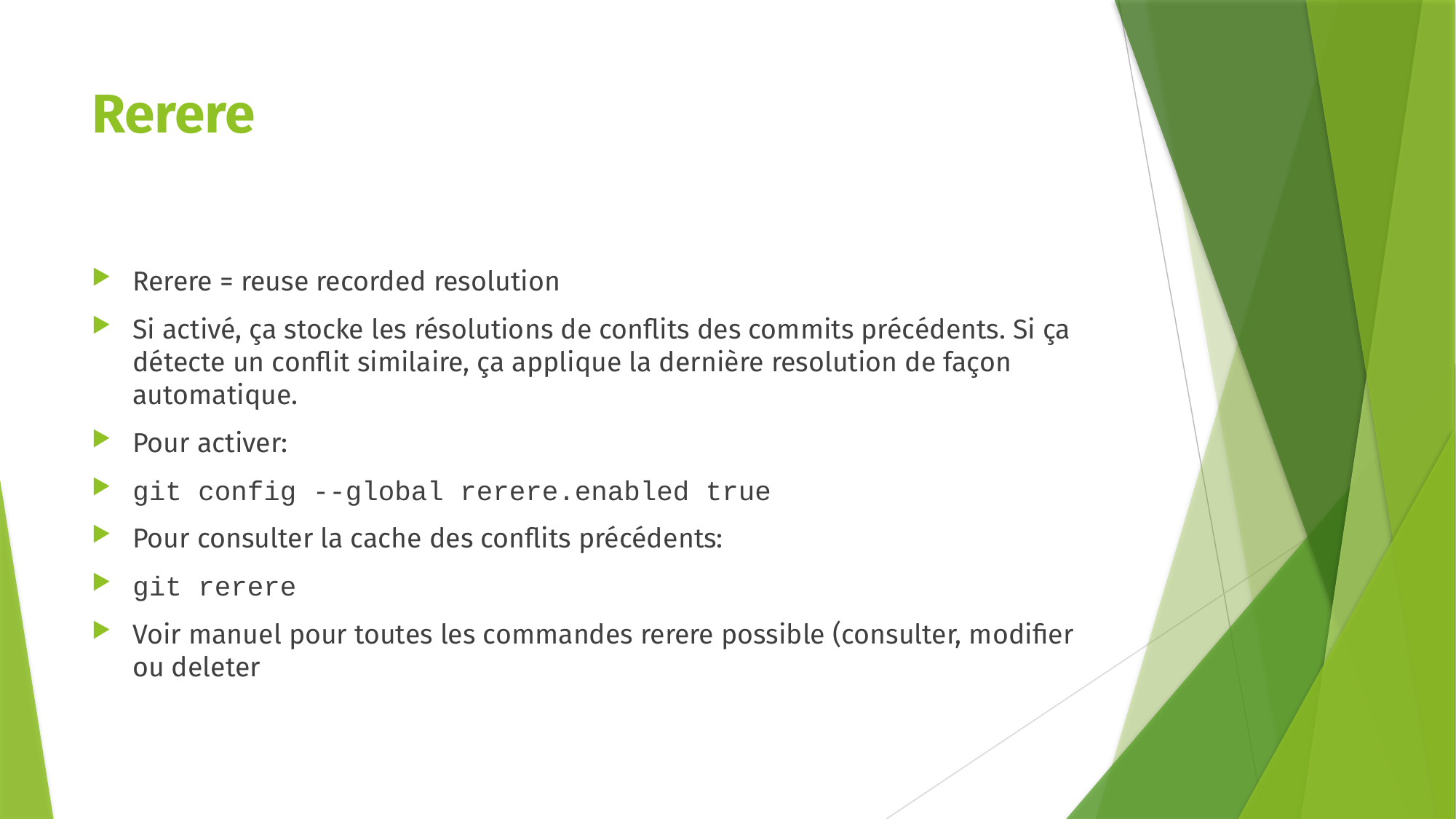

# Rerere
Rerere = reuse recorded resolution
Si activé, ça stocke les résolutions de conflits des commits précédents. Si ça détecte un conflit similaire, ça applique la dernière resolution de façon automatique.
Pour activer:
git config --global rerere.enabled true
Pour consulter la cache des conflits précédents:
git rerere
Voir manuel pour toutes les commandes rerere possible (consulter, modifier ou deleter